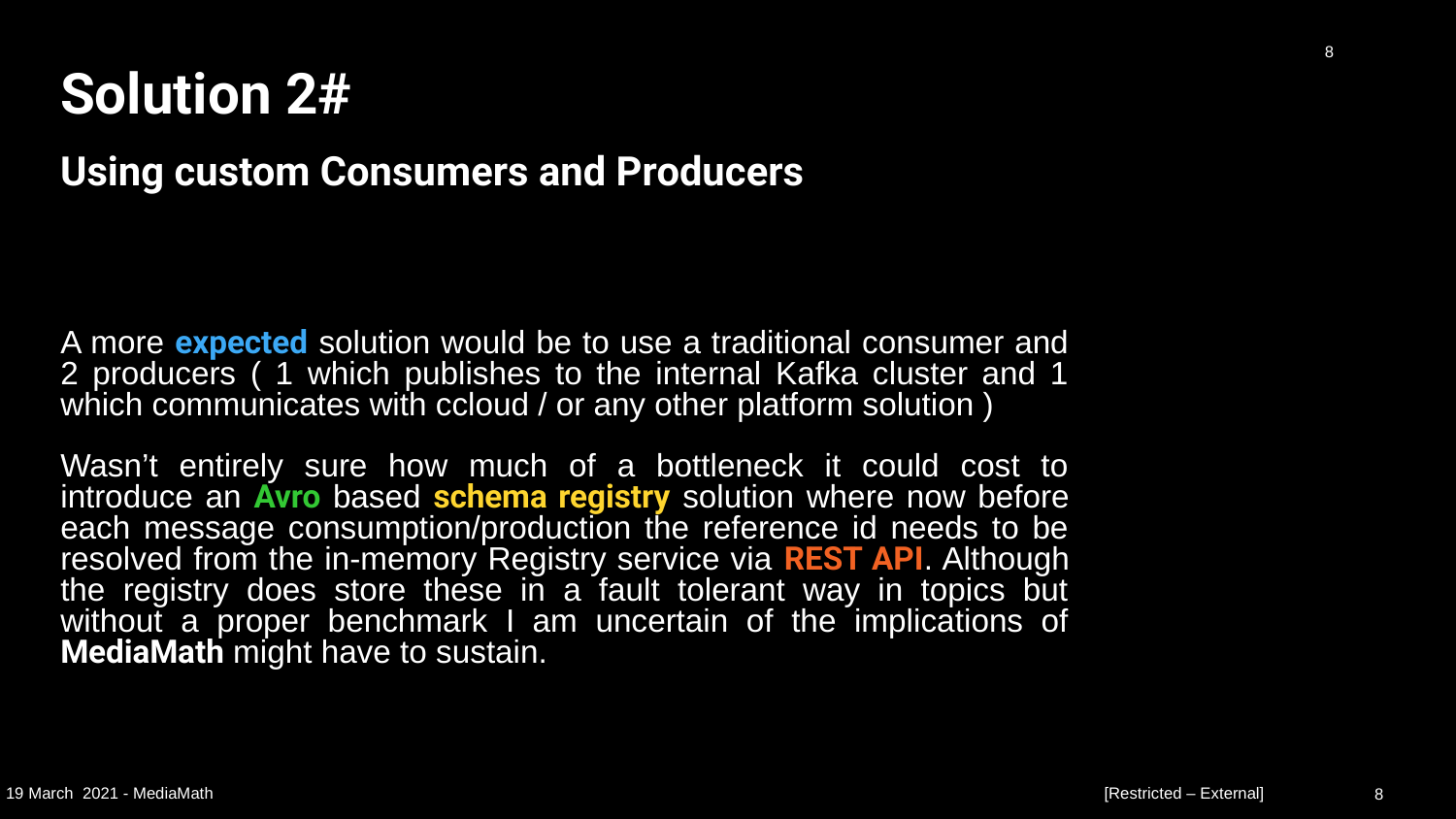

8
Solution 2#
Using custom Consumers and Producers
A more expected solution would be to use a traditional consumer and 2 producers ( 1 which publishes to the internal Kafka cluster and 1 which communicates with ccloud / or any other platform solution )

Wasn’t entirely sure how much of a bottleneck it could cost to introduce an Avro based schema registry solution where now before each message consumption/production the reference id needs to be resolved from the in-memory Registry service via REST API. Although the registry does store these in a fault tolerant way in topics but without a proper benchmark I am uncertain of the implications of MediaMath might have to sustain.
8